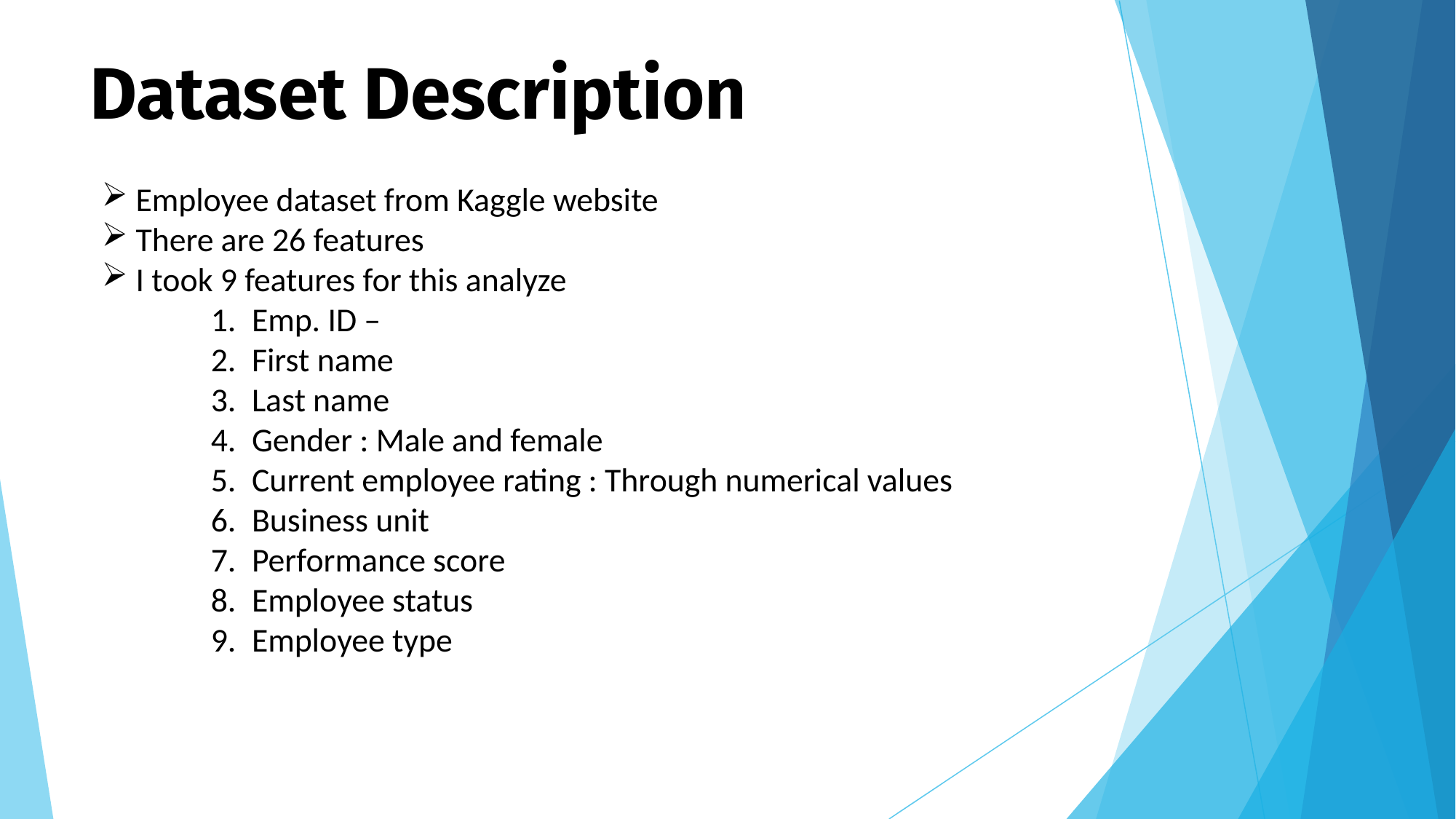

# Dataset Description
Employee dataset from Kaggle website
There are 26 features
I took 9 features for this analyze
Emp. ID –
First name
Last name
Gender : Male and female
Current employee rating : Through numerical values
Business unit
Performance score
Employee status
Employee type